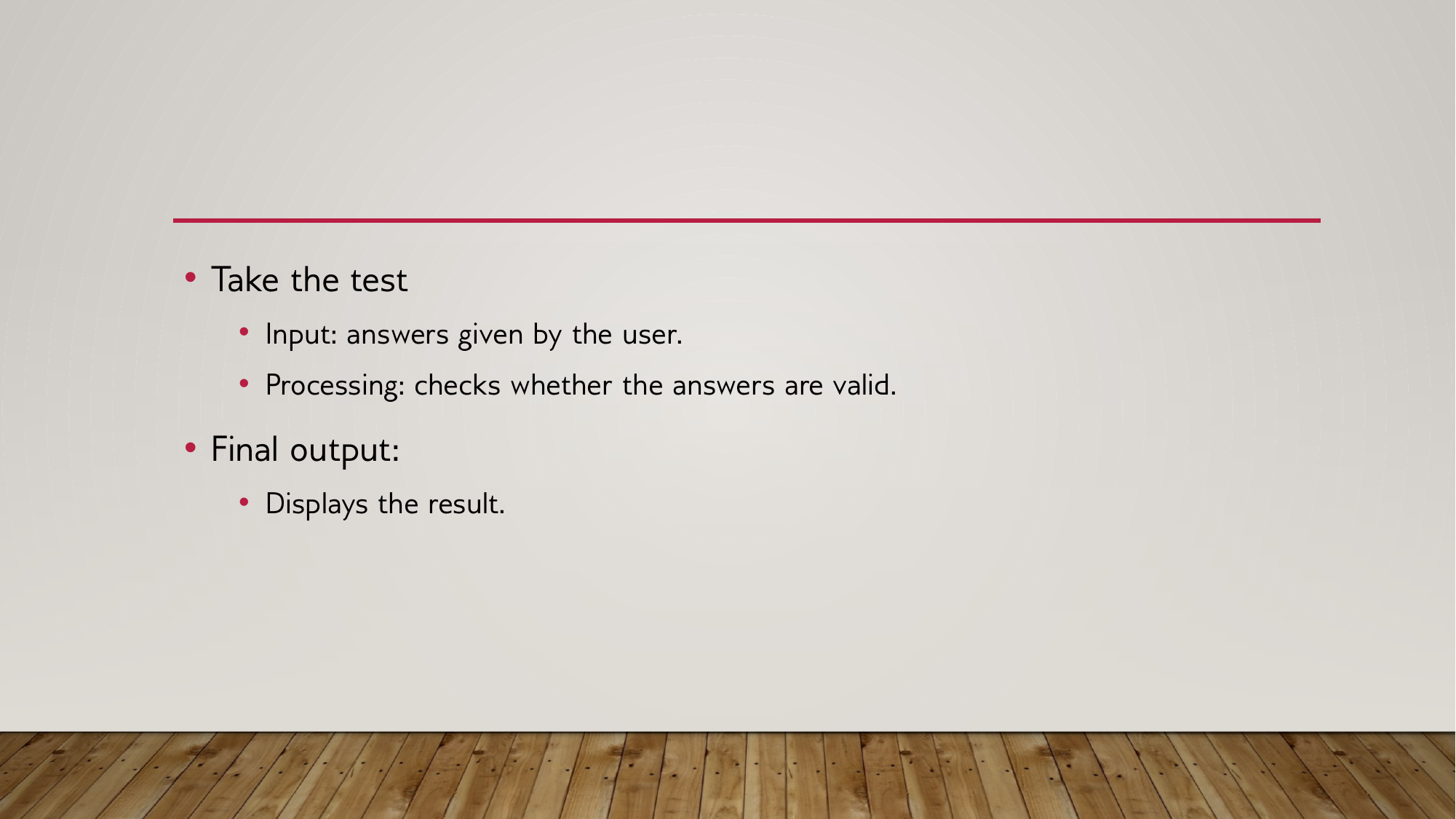

Take the test
Input: answers given by the user.
Processing: checks whether the answers are valid.
Final output:
Displays the result.